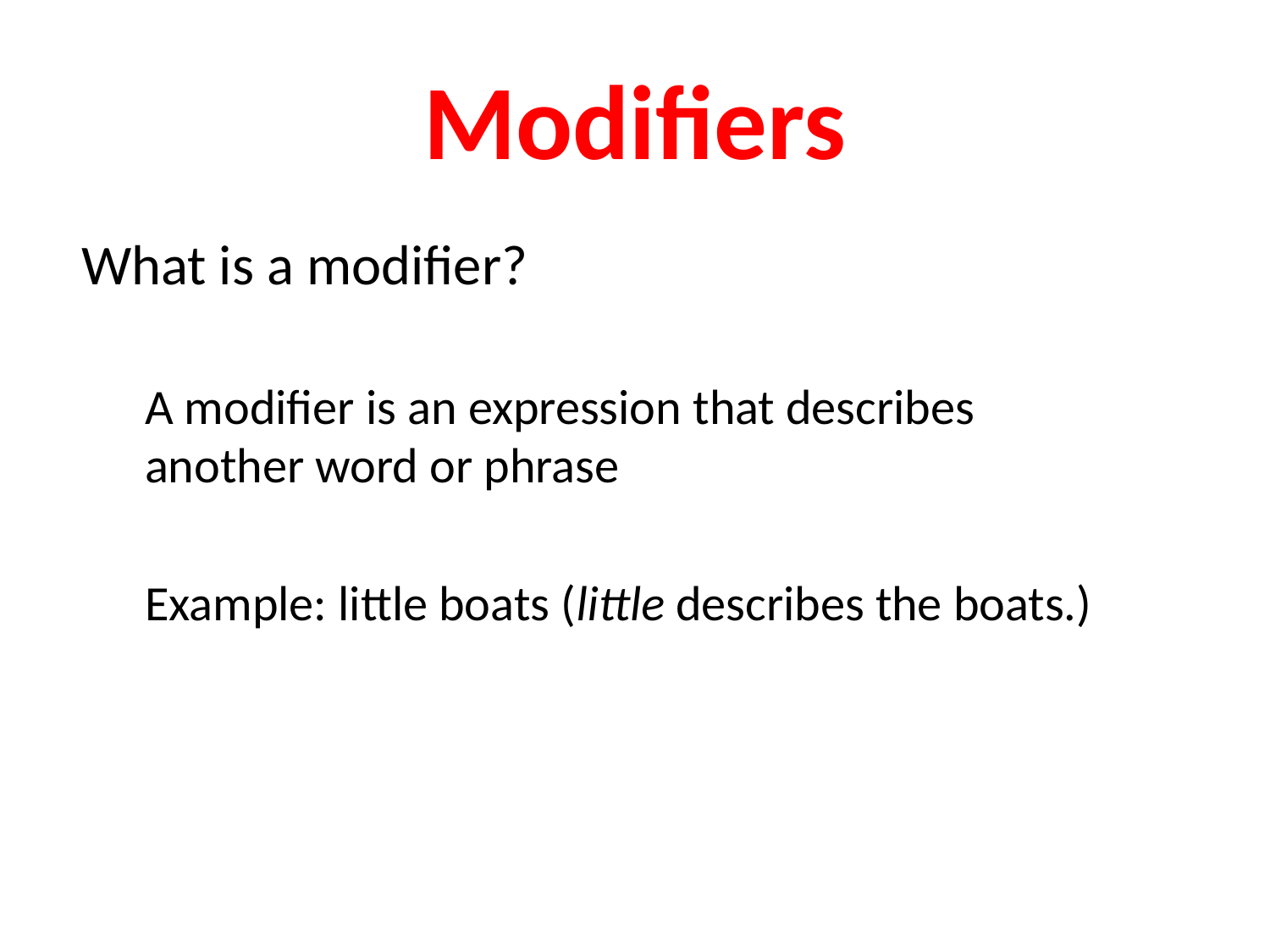

# Modifiers
What is a modifier?

A modifier is an expression that describes another word or phrase

Example: little boats (little describes the boats.)